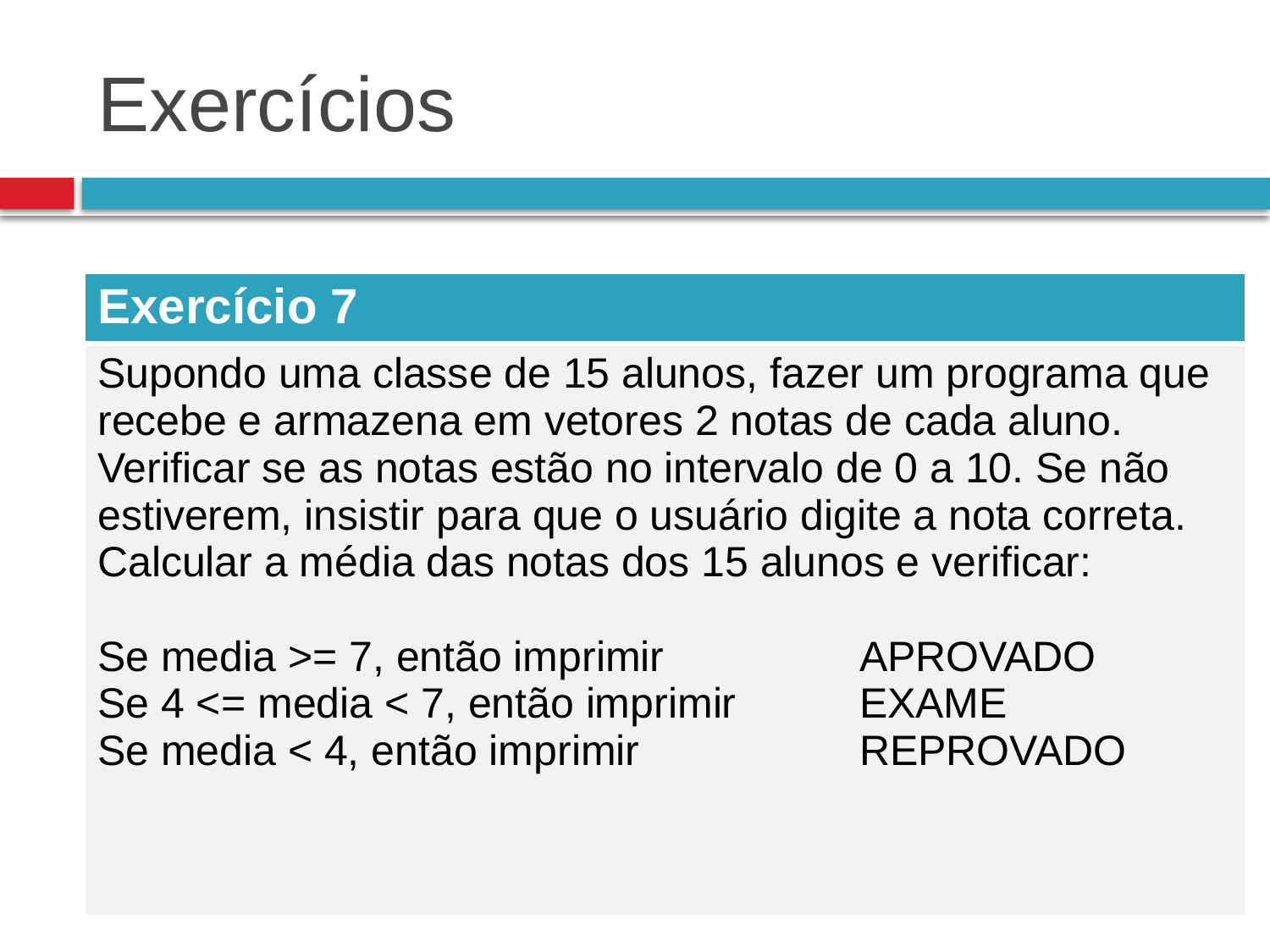

# Exercícios
| Exercício 7 |
| --- |
| Supondo uma classe de 15 alunos, fazer um programa que recebe e armazena em vetores 2 notas de cada aluno. Verificar se as notas estão no intervalo de 0 a 10. Se não estiverem, insistir para que o usuário digite a nota correta. Calcular a média das notas dos 15 alunos e verificar: Se media >= 7, então imprimir APROVADO Se 4 <= media < 7, então imprimir EXAME Se media < 4, então imprimir REPROVADO |